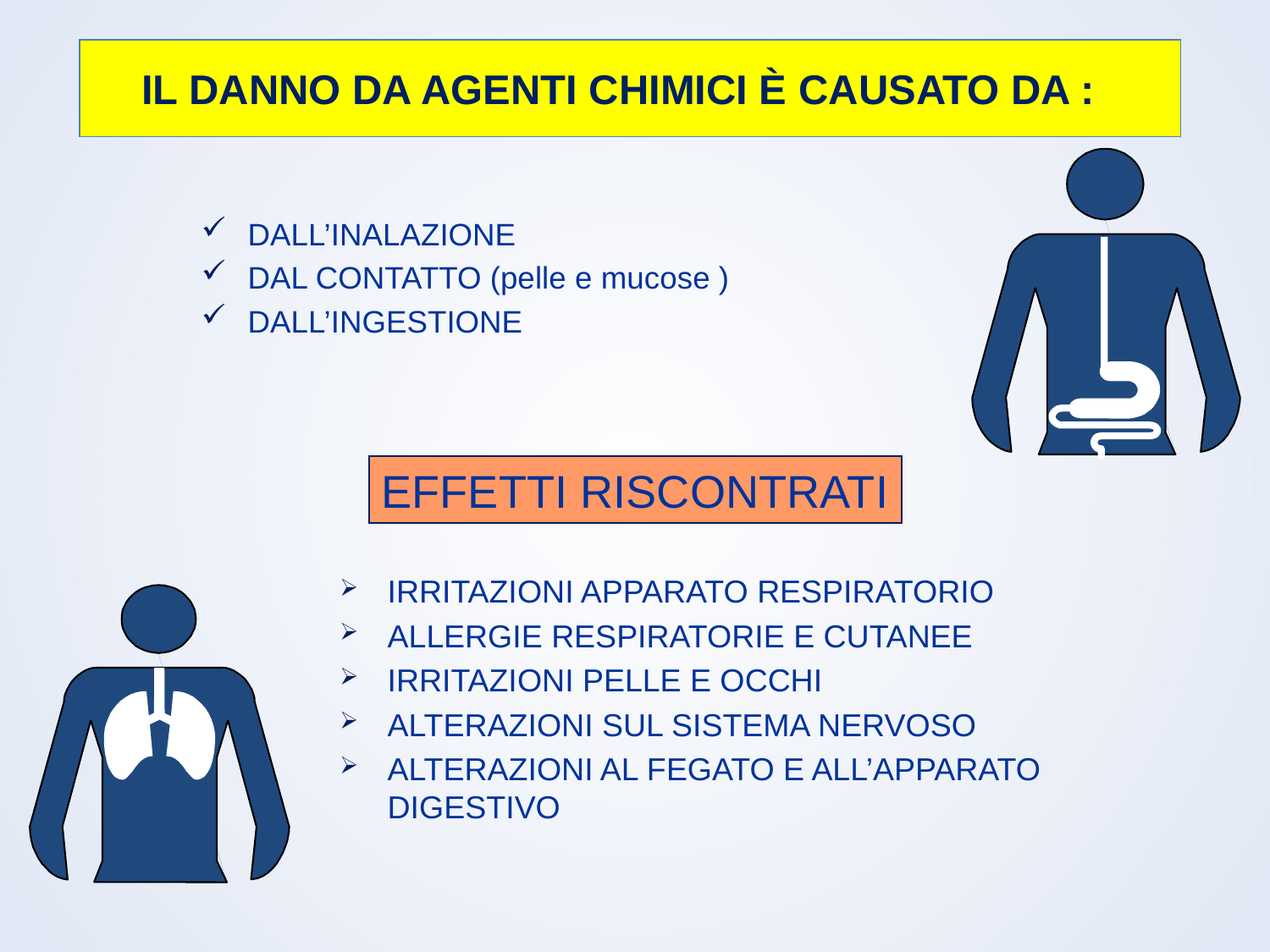

# IL DANNO DA AGENTI CHIMICI È CAUSATO DA :

DALL’INALAZIONE
DAL CONTATTO (pelle e mucose )
DALL’INGESTIONE
EFFETTI RISCONTRATI
IRRITAZIONI APPARATO RESPIRATORIO
ALLERGIE RESPIRATORIE E CUTANEE
IRRITAZIONI PELLE E OCCHI
ALTERAZIONI SUL SISTEMA NERVOSO
ALTERAZIONI AL FEGATO E ALL’APPARATO DIGESTIVO